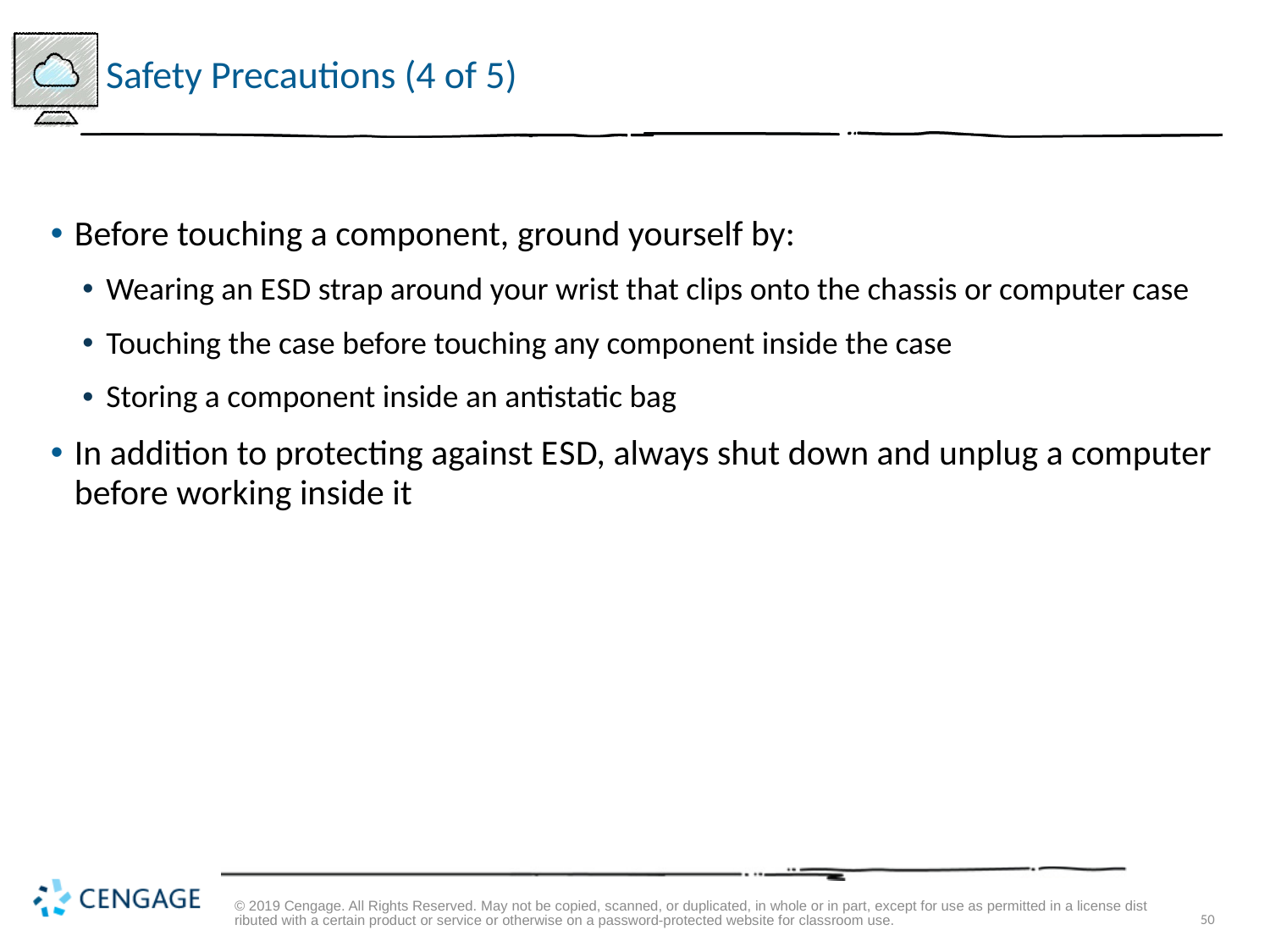

# Safety Precautions (4 of 5)
Before touching a component, ground yourself by:
Wearing an E S D strap around your wrist that clips onto the chassis or computer case
Touching the case before touching any component inside the case
Storing a component inside an antistatic bag
In addition to protecting against E S D, always shut down and unplug a computer before working inside it
© 2019 Cengage. All Rights Reserved. May not be copied, scanned, or duplicated, in whole or in part, except for use as permitted in a license distributed with a certain product or service or otherwise on a password-protected website for classroom use.